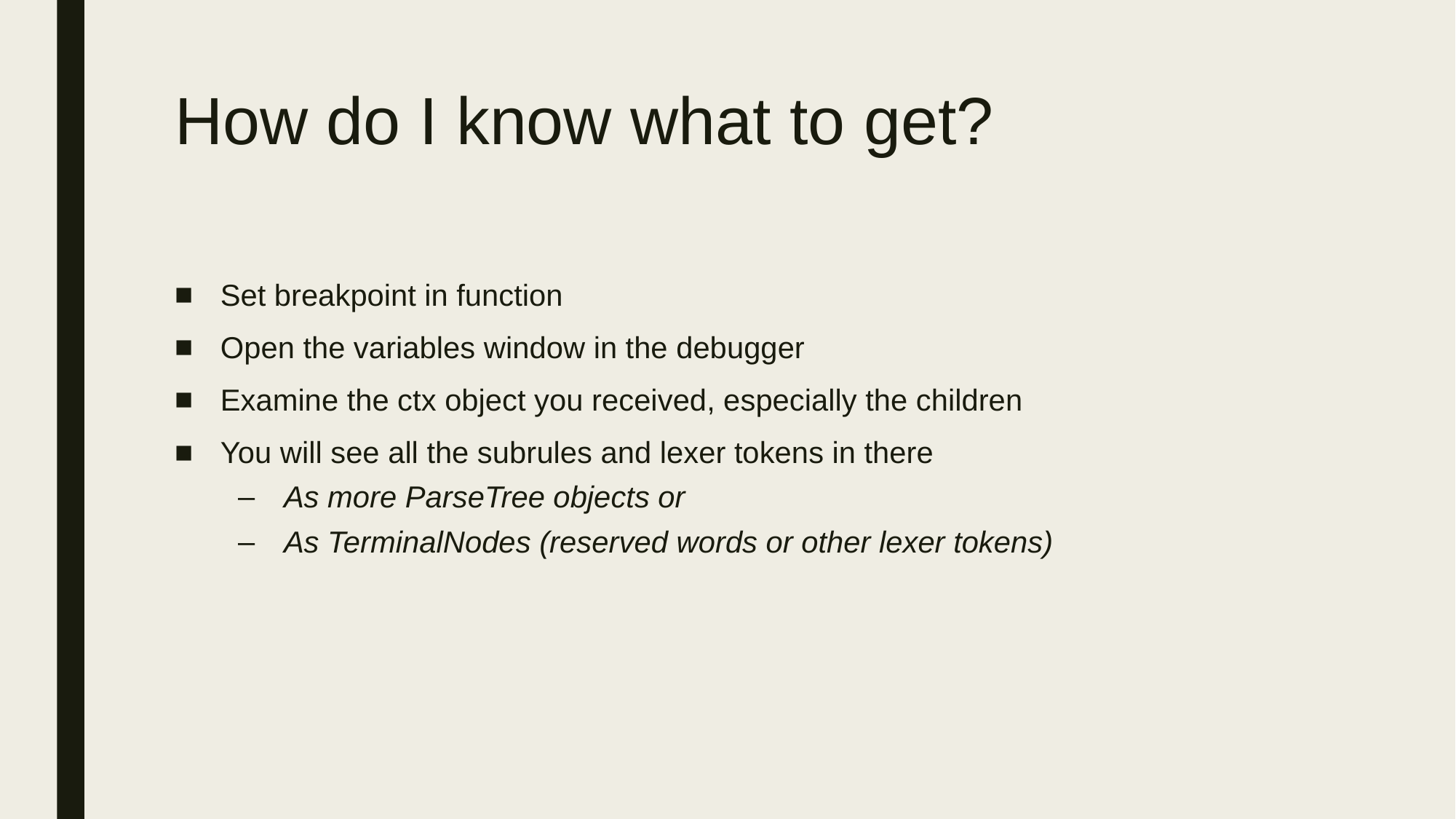

# How do I know what to get?
Set breakpoint in function
Open the variables window in the debugger
Examine the ctx object you received, especially the children
You will see all the subrules and lexer tokens in there
As more ParseTree objects or
As TerminalNodes (reserved words or other lexer tokens)